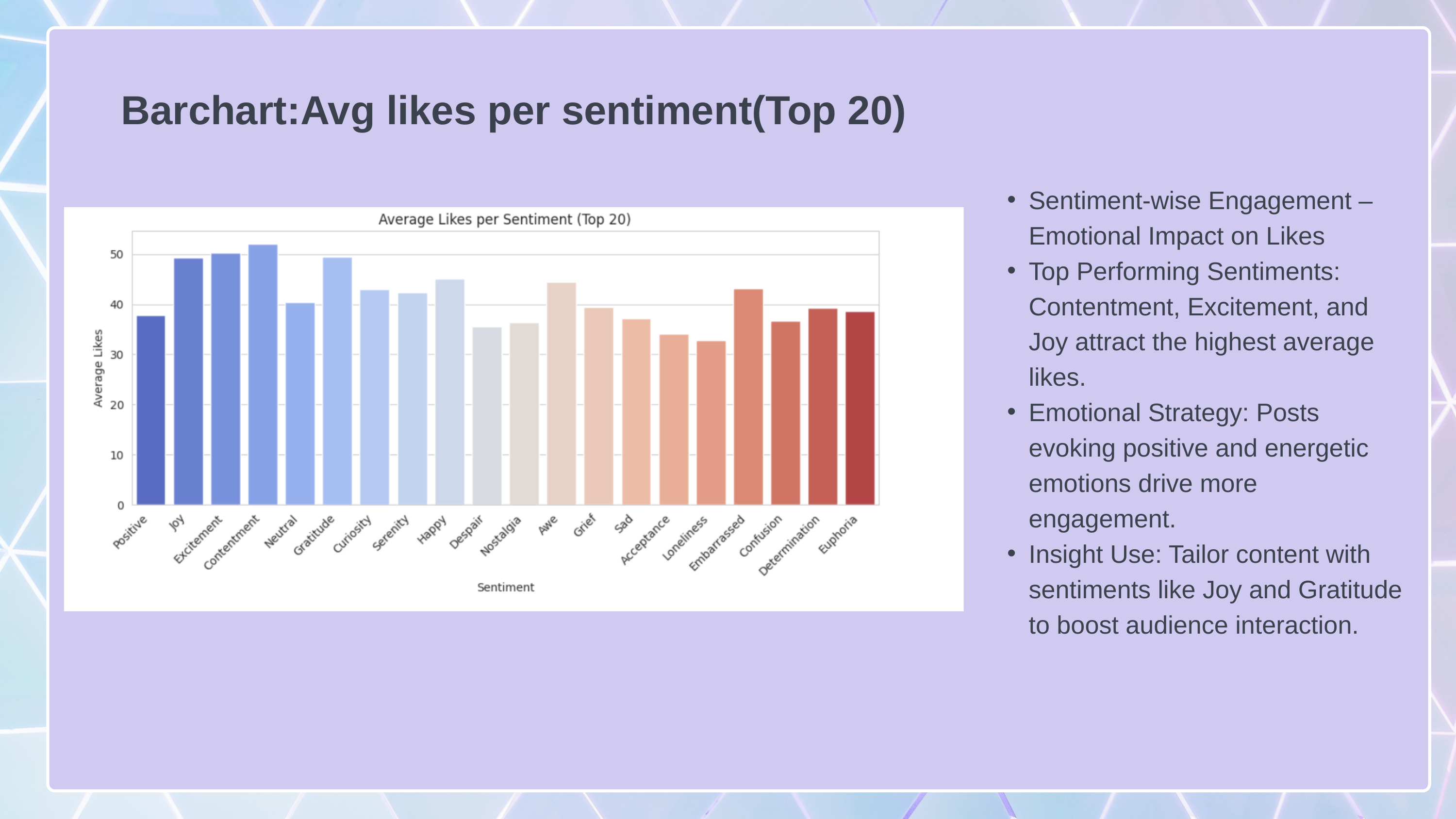

Barchart:Avg likes per sentiment(Top 20)
Sentiment-wise Engagement – Emotional Impact on Likes
Top Performing Sentiments: Contentment, Excitement, and Joy attract the highest average likes.
Emotional Strategy: Posts evoking positive and energetic emotions drive more engagement.
Insight Use: Tailor content with sentiments like Joy and Gratitude to boost audience interaction.